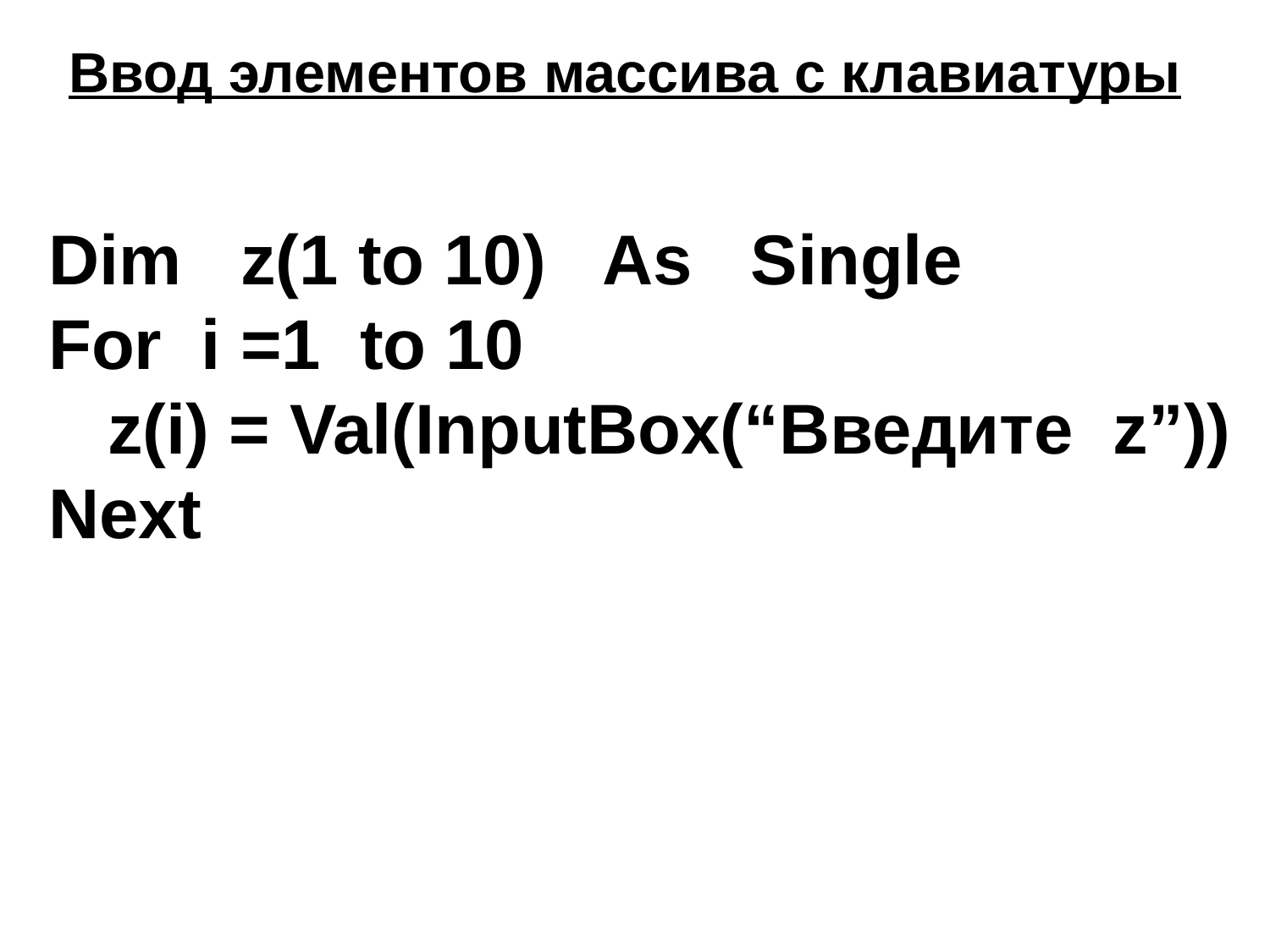

Ввод элементов массива с клавиатуры
Dim   z(1 to 10)   As   Single
For  i =1  to 10
   z(i) = Val(InputBox(“Введите  z”))
Next